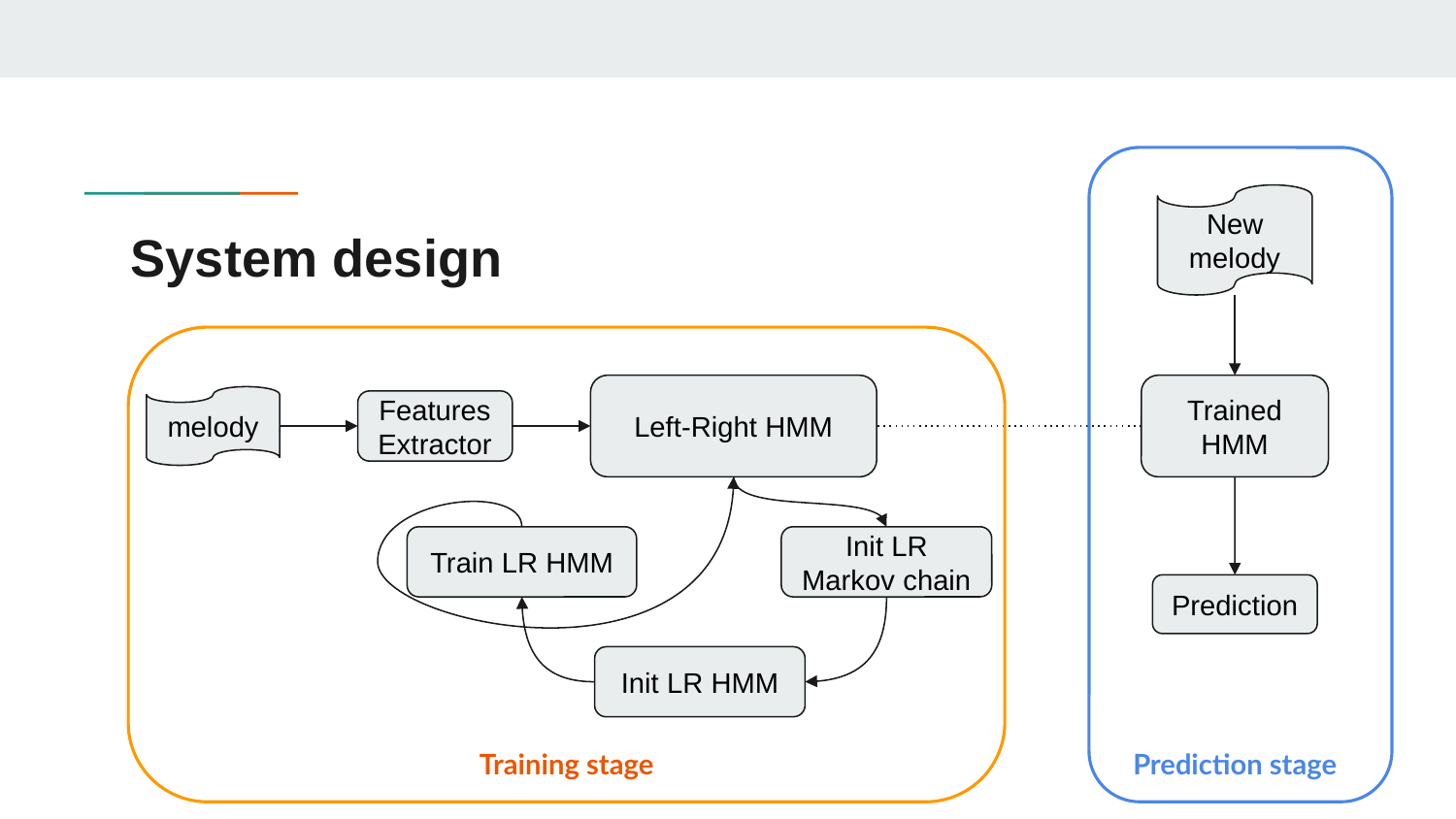

New
melody
# System design

Left-Right HMM
Trained
HMM
melody
Features Extractor
Train LR HMM
Init LR Markov chain
Prediction
Init LR HMM
Training stage
Prediction stage